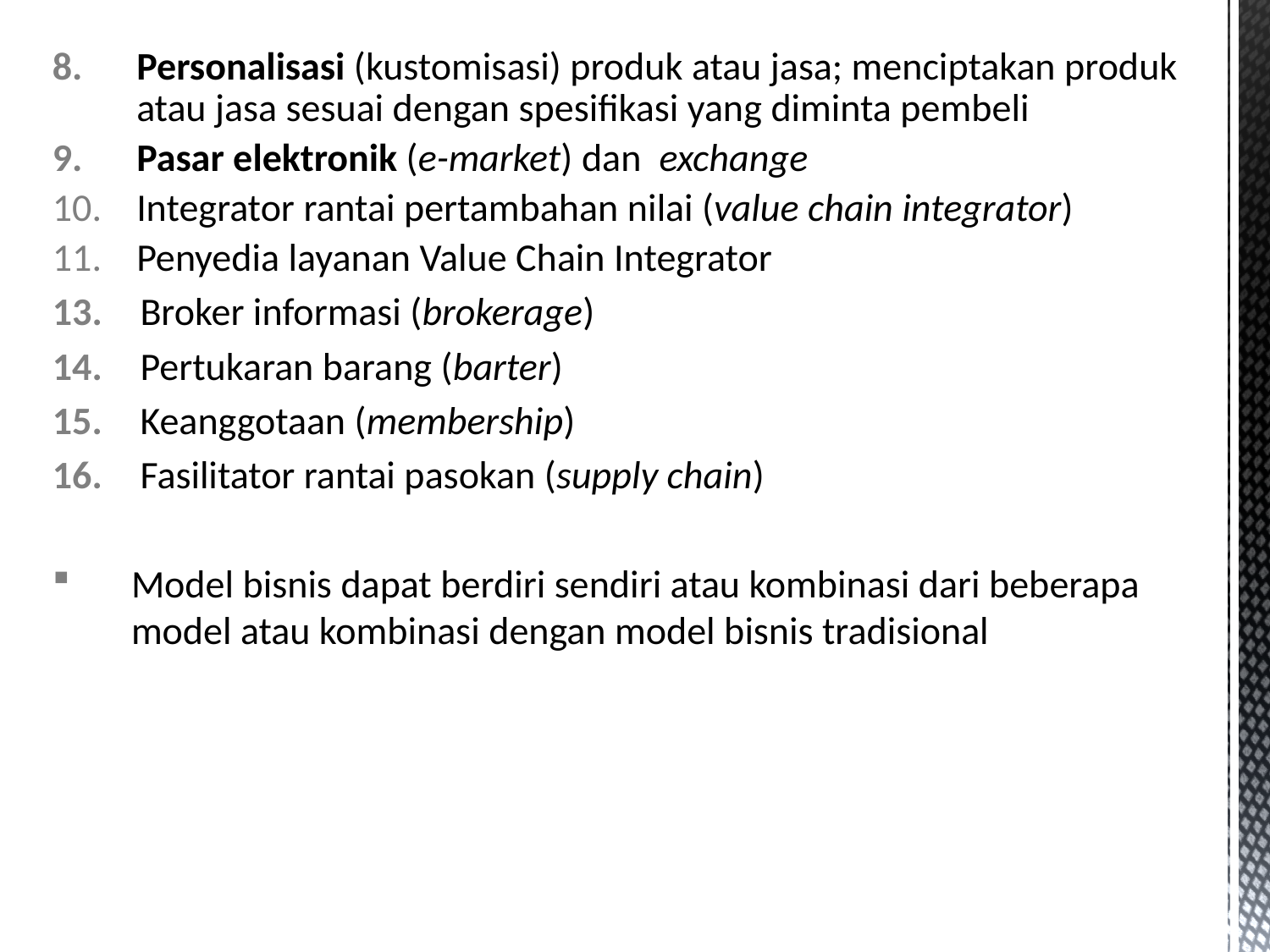

Personalisasi (kustomisasi) produk atau jasa; menciptakan produk atau jasa sesuai dengan spesifikasi yang diminta pembeli
Pasar elektronik (e-market) dan  exchange
Integrator rantai pertambahan nilai (value chain integrator)
Penyedia layanan Value Chain Integrator
 Broker informasi (brokerage)
 Pertukaran barang (barter)
 Keanggotaan (membership)
 Fasilitator rantai pasokan (supply chain)

Model bisnis dapat berdiri sendiri atau kombinasi dari beberapa model atau kombinasi dengan model bisnis tradisional